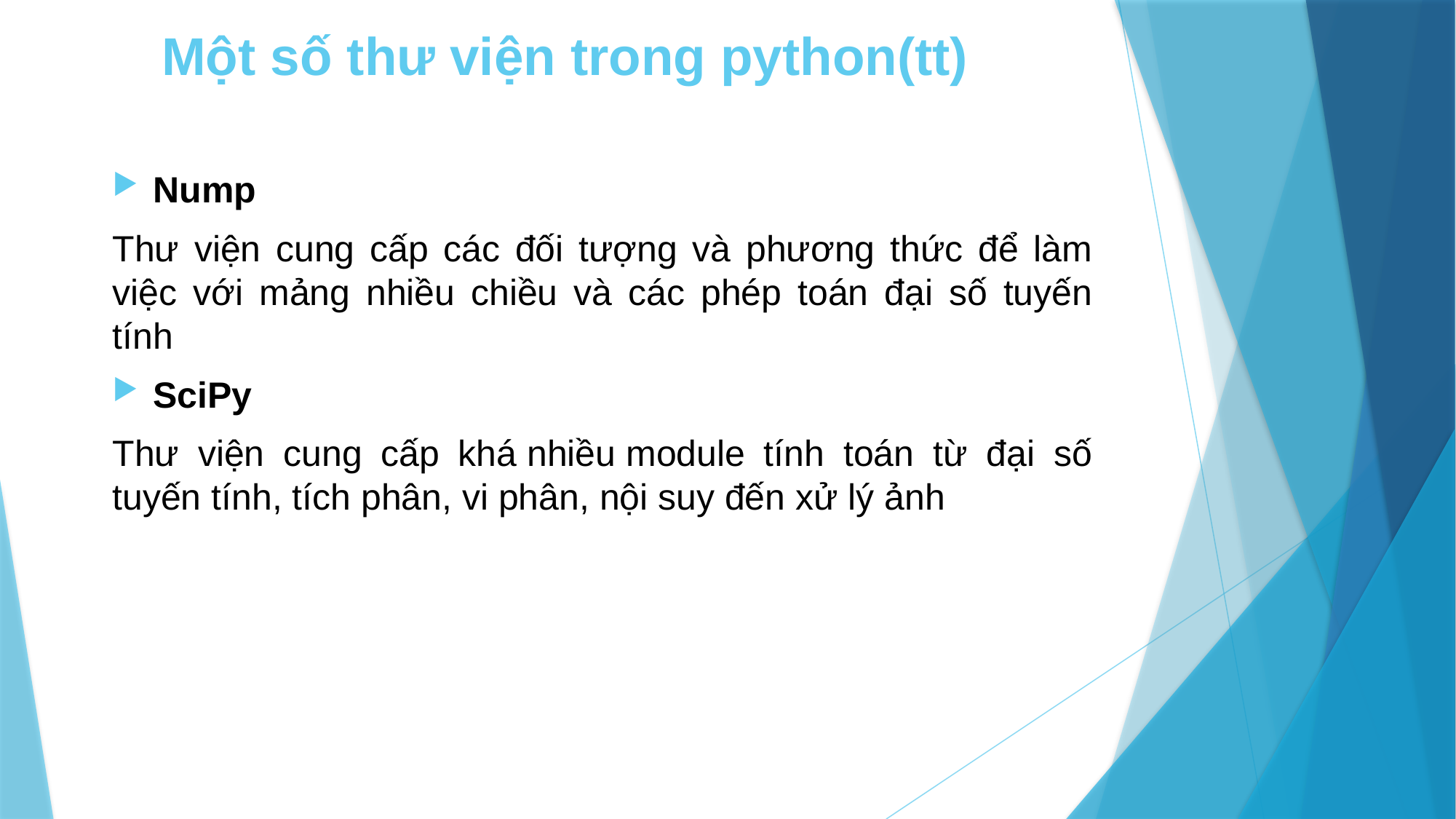

# Một số thư viện trong python(tt)
Nump
Thư viện cung cấp các đối tượng và phương thức để làm việc với mảng nhiều chiều và các phép toán đại số tuyến tính
SciPy
Thư viện cung cấp khá nhiều module tính toán từ đại số tuyến tính, tích phân, vi phân, nội suy đến xử lý ảnh